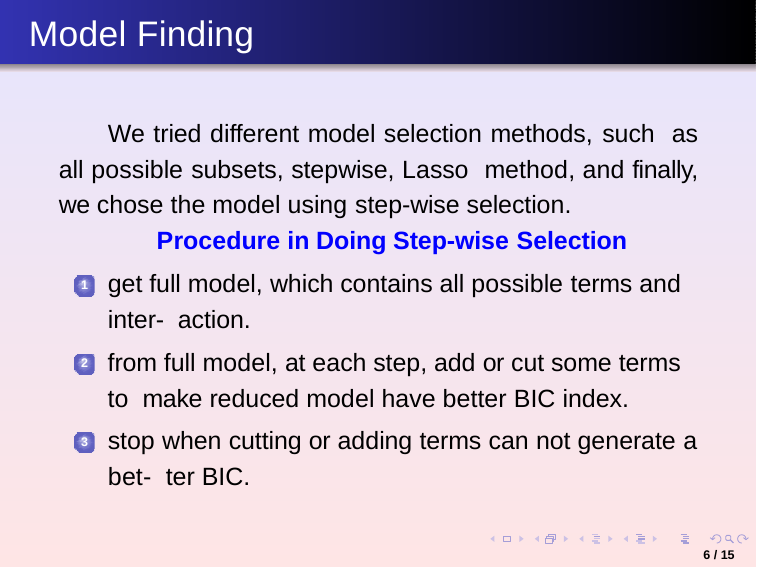

# Model Finding
We tried different model selection methods, such  as all possible subsets, stepwise, Lasso  method, and finally, we chose the model using step-wise selection.
Procedure in Doing Step-wise Selection
get full model, which contains all possible terms and inter-  action.
1

from full model, at each step, add or cut some terms to  make reduced model have better BIC index.
2

stop when cutting or adding terms can not generate a bet-  ter BIC.
3

6 / 15